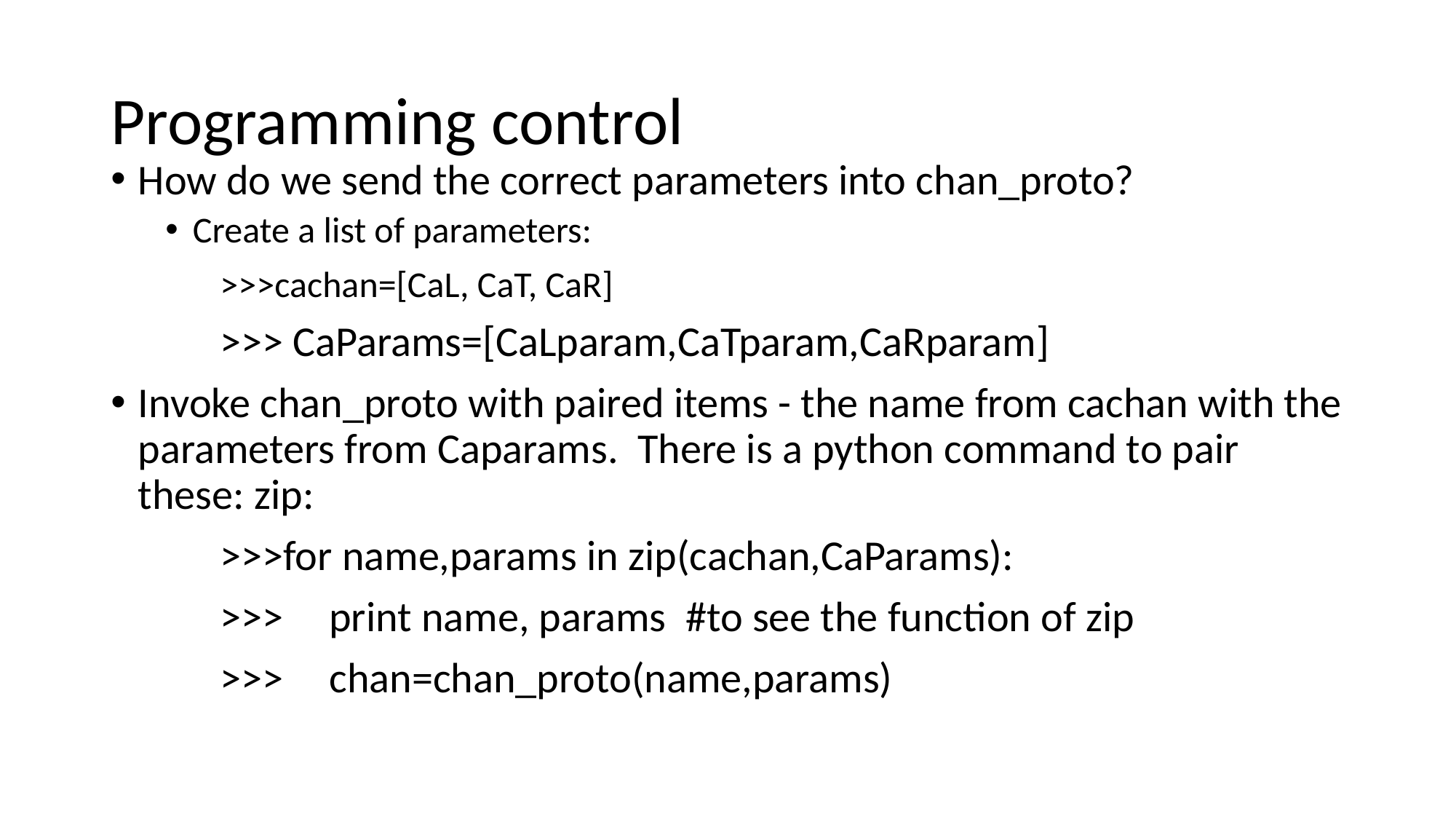

# Programming control
How do we send the correct parameters into chan_proto?
Create a list of parameters:
	>>>cachan=[CaL, CaT, CaR]
	>>> CaParams=[CaLparam,CaTparam,CaRparam]
Invoke chan_proto with paired items - the name from cachan with the parameters from Caparams.  There is a python command to pair these: zip:
	>>>for name,params in zip(cachan,CaParams):
	>>>	print name, params  #to see the function of zip
	>>>	chan=chan_proto(name,params)